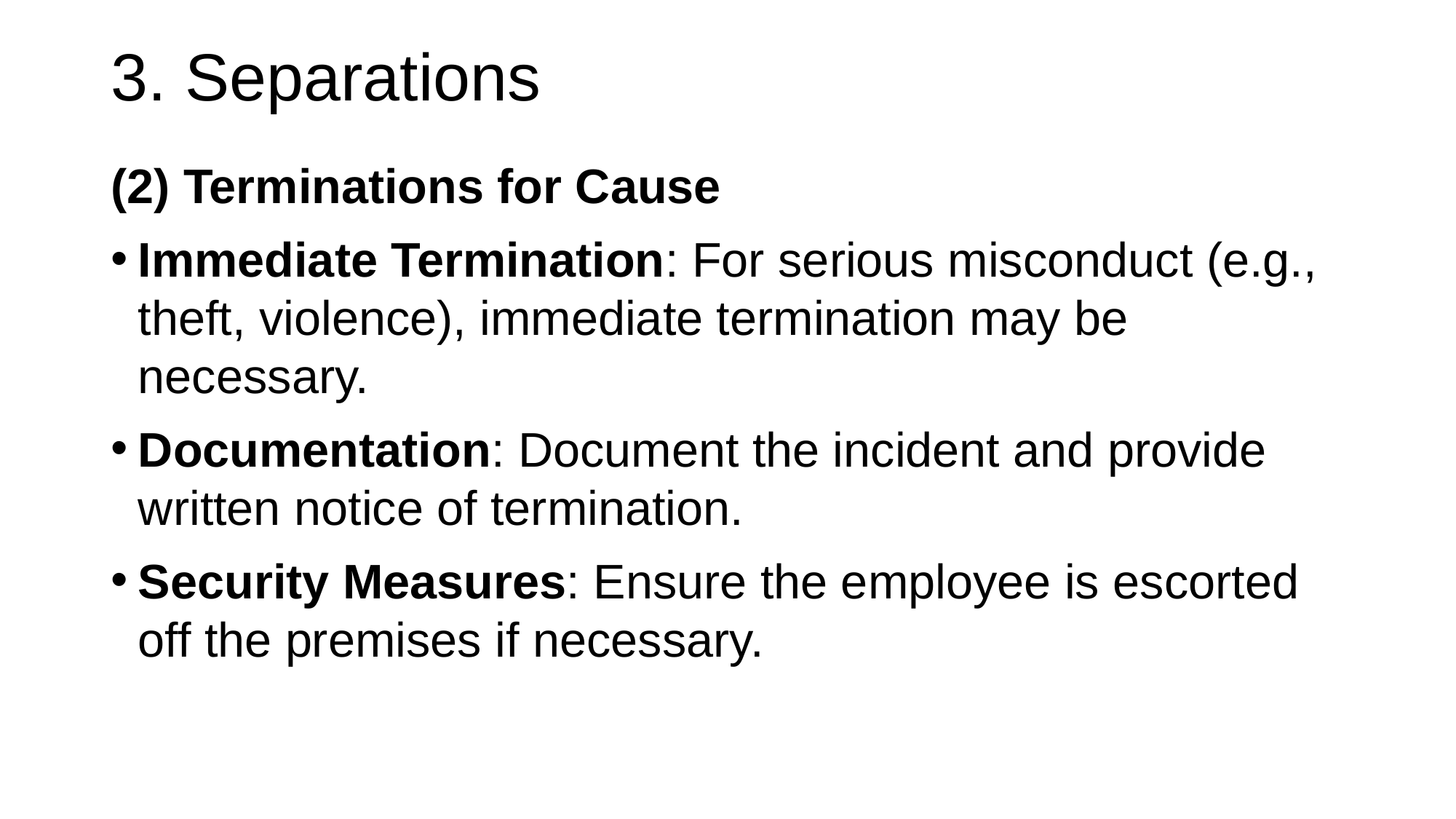

# 3. Separations
(2) Terminations for Cause
Immediate Termination: For serious misconduct (e.g., theft, violence), immediate termination may be necessary.
Documentation: Document the incident and provide written notice of termination.
Security Measures: Ensure the employee is escorted off the premises if necessary.